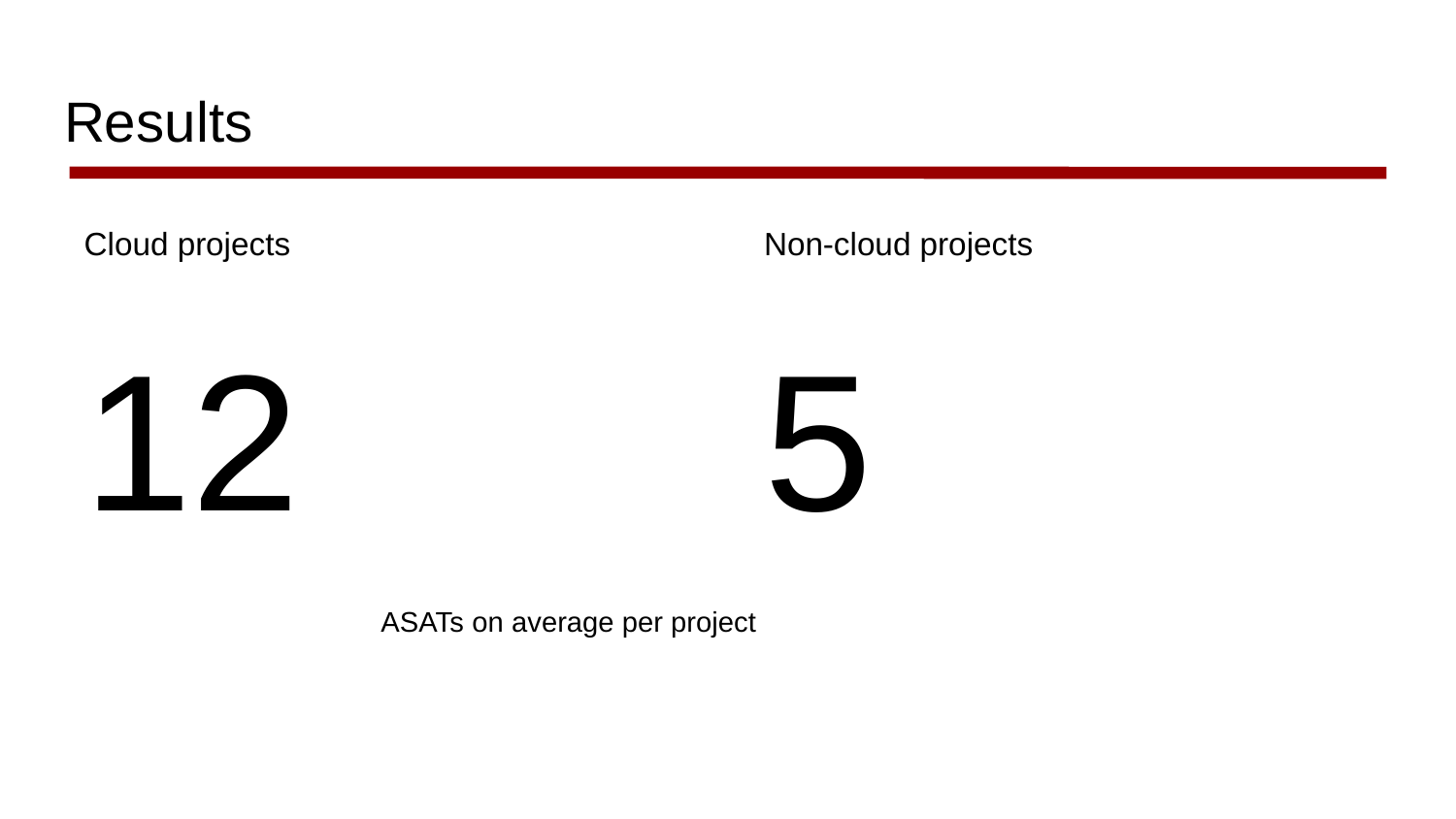

# Results
Cloud projects
12

Non-cloud projects
5

ASATs on average per project